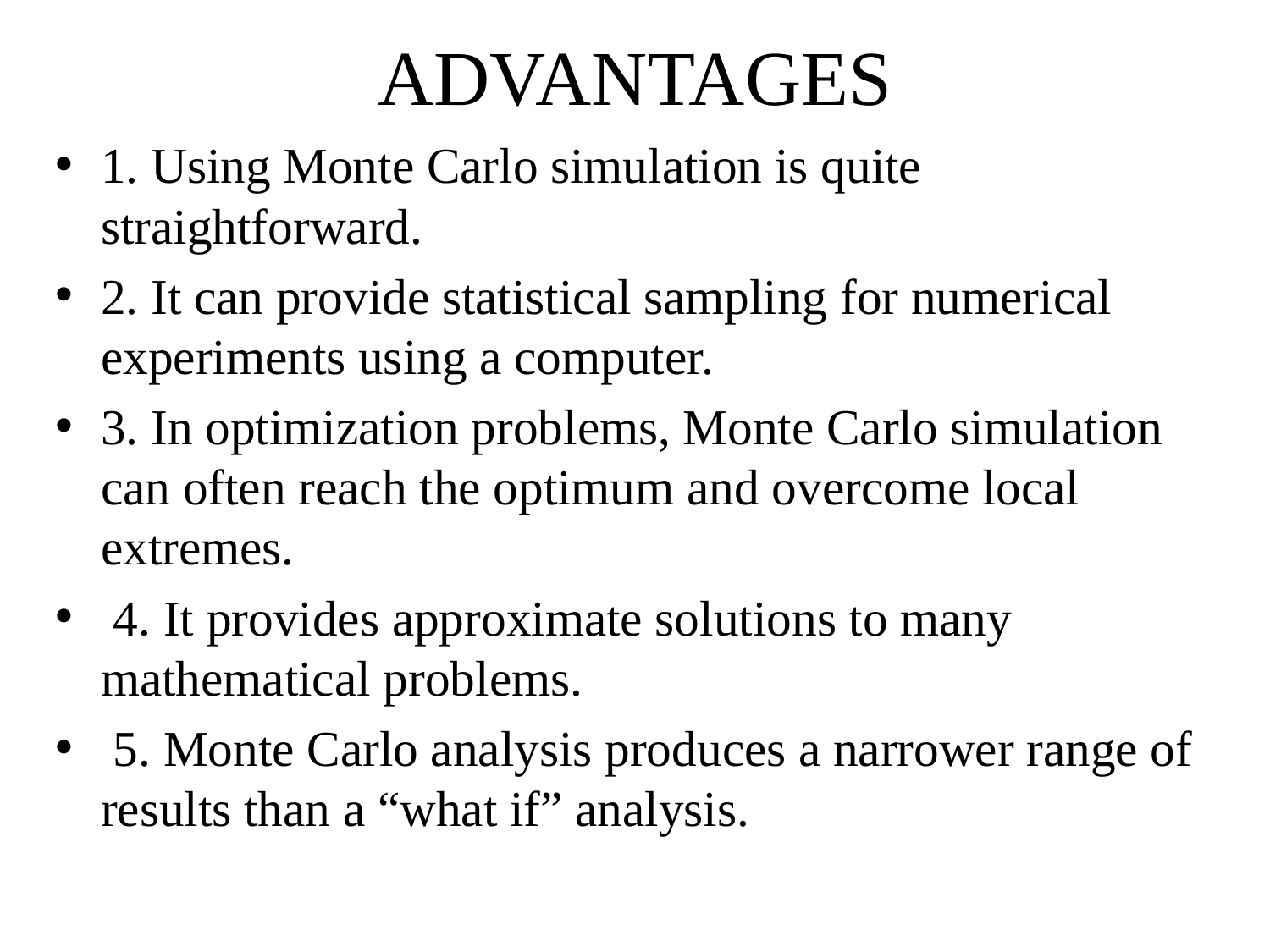

# ADVANTAGES
1. Using Monte Carlo simulation is quite straightforward.
2. It can provide statistical sampling for numerical experiments using a computer.
3. In optimization problems, Monte Carlo simulation can often reach the optimum and overcome local extremes.
 4. It provides approximate solutions to many mathematical problems.
 5. Monte Carlo analysis produces a narrower range of results than a “what if” analysis.